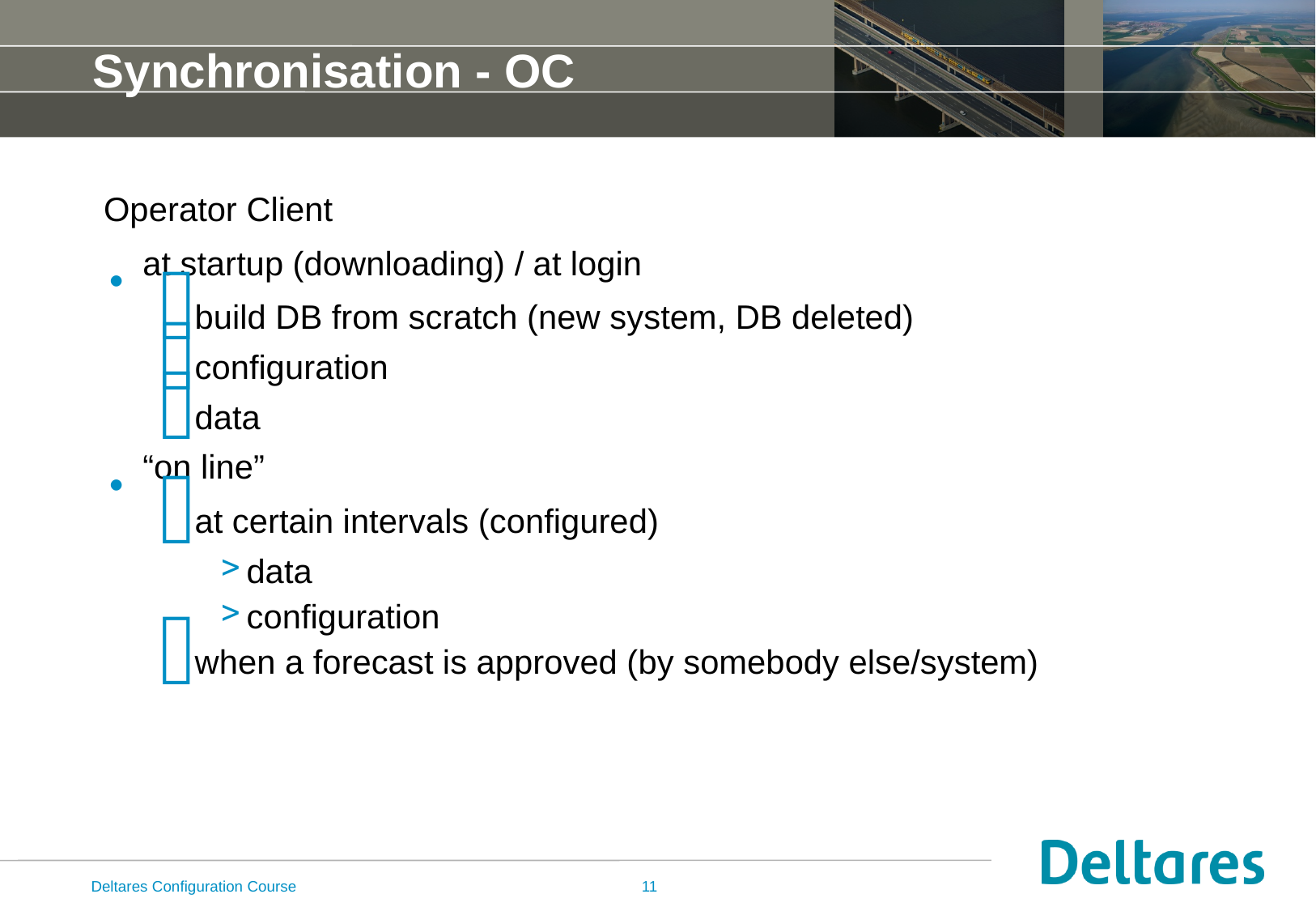

# Synchronisation - OC
Operator Client
at startup (downloading) / at login
build DB from scratch (new system, DB deleted)
configuration
data
“on line”
at certain intervals (configured)
data
configuration
when a forecast is approved (by somebody else/system)

Deltares Configuration Course
11